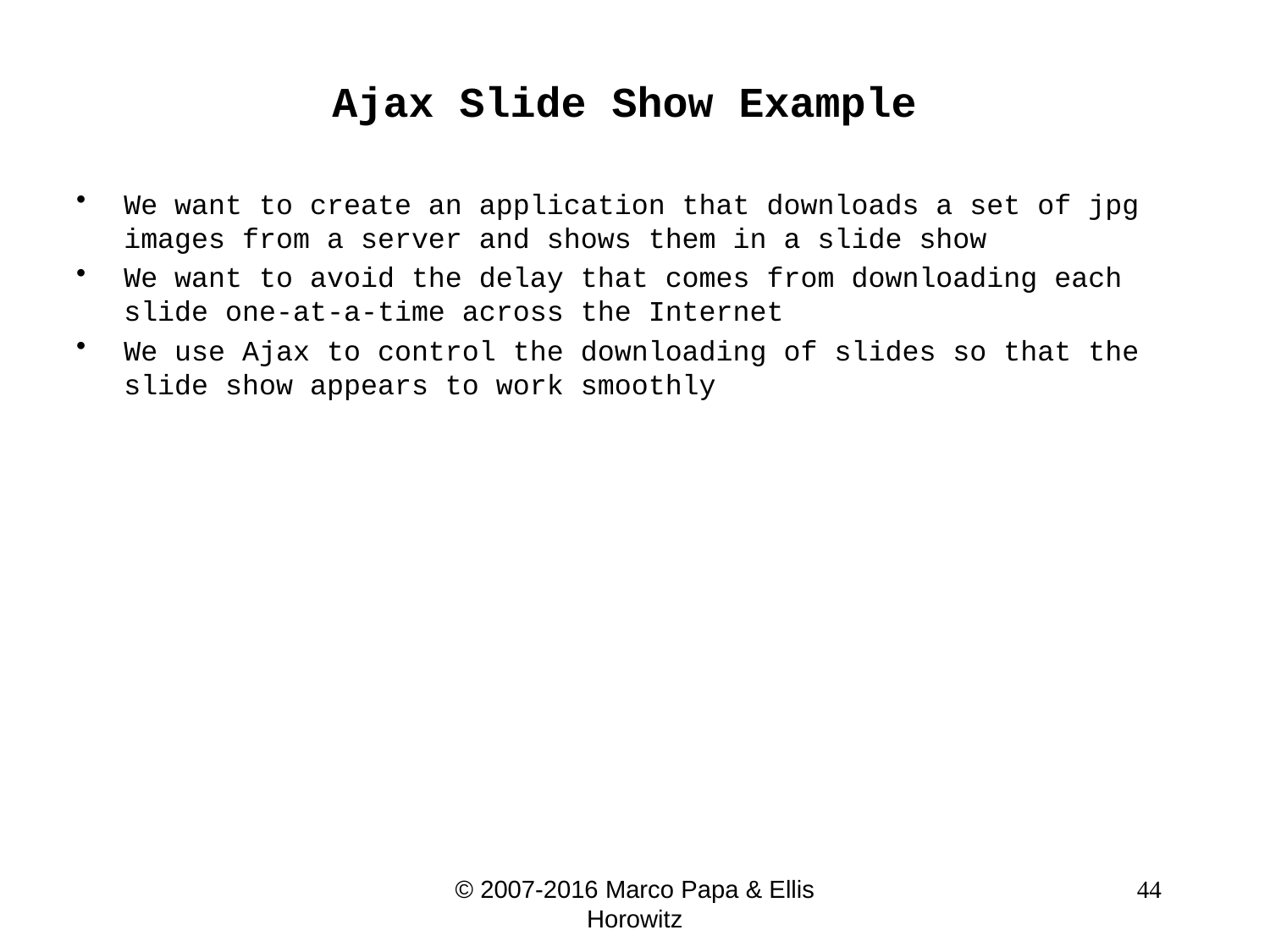

# Ajax Slide Show Example
We want to create an application that downloads a set of jpg images from a server and shows them in a slide show
We want to avoid the delay that comes from downloading each slide one-at-a-time across the Internet
We use Ajax to control the downloading of slides so that the slide show appears to work smoothly

© 2007-2016 Marco Papa & Ellis Horowitz
             44